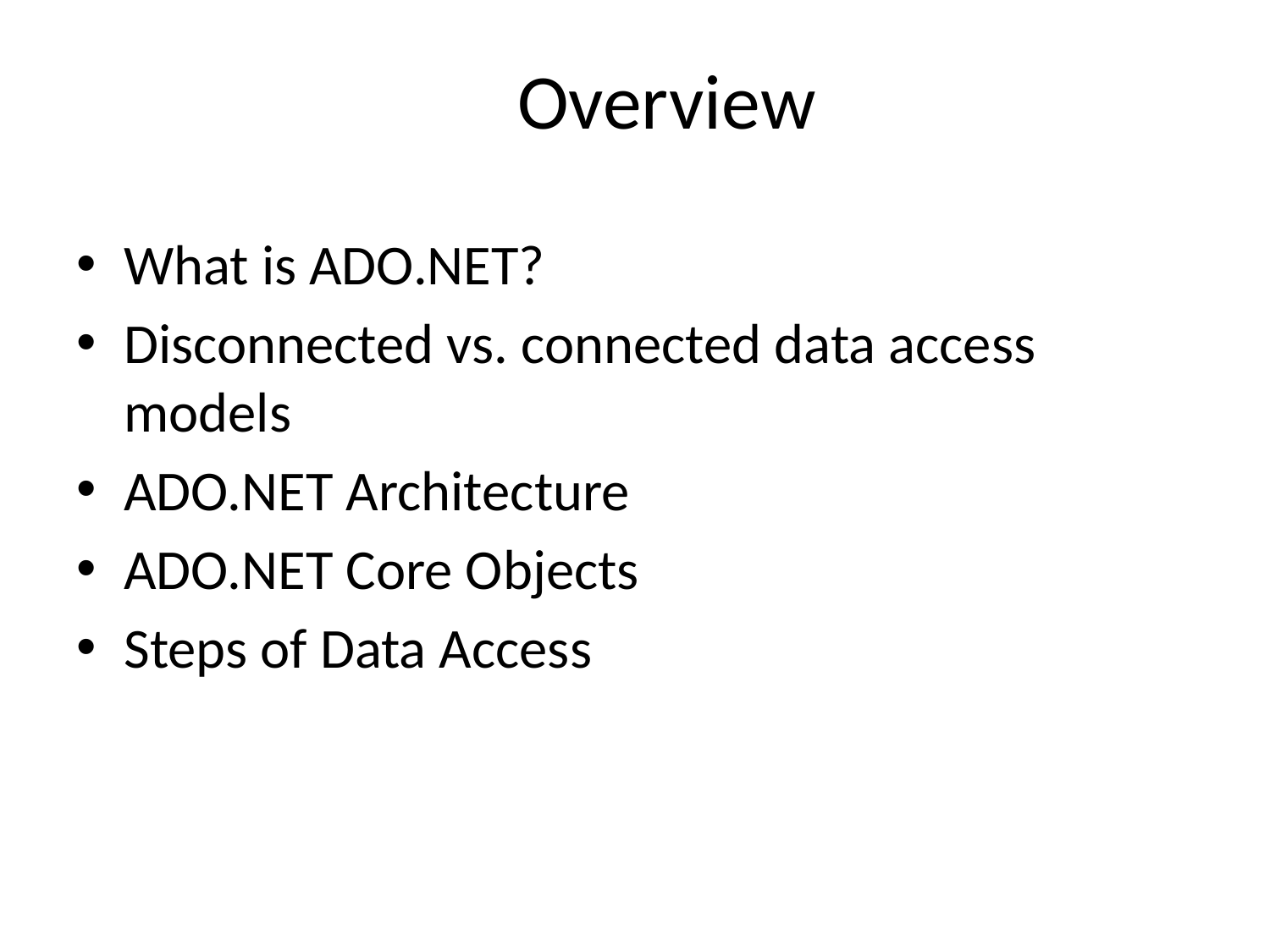

# Overview
What is ADO.NET?
Disconnected vs. connected data access models
ADO.NET Architecture
ADO.NET Core Objects
Steps of Data Access